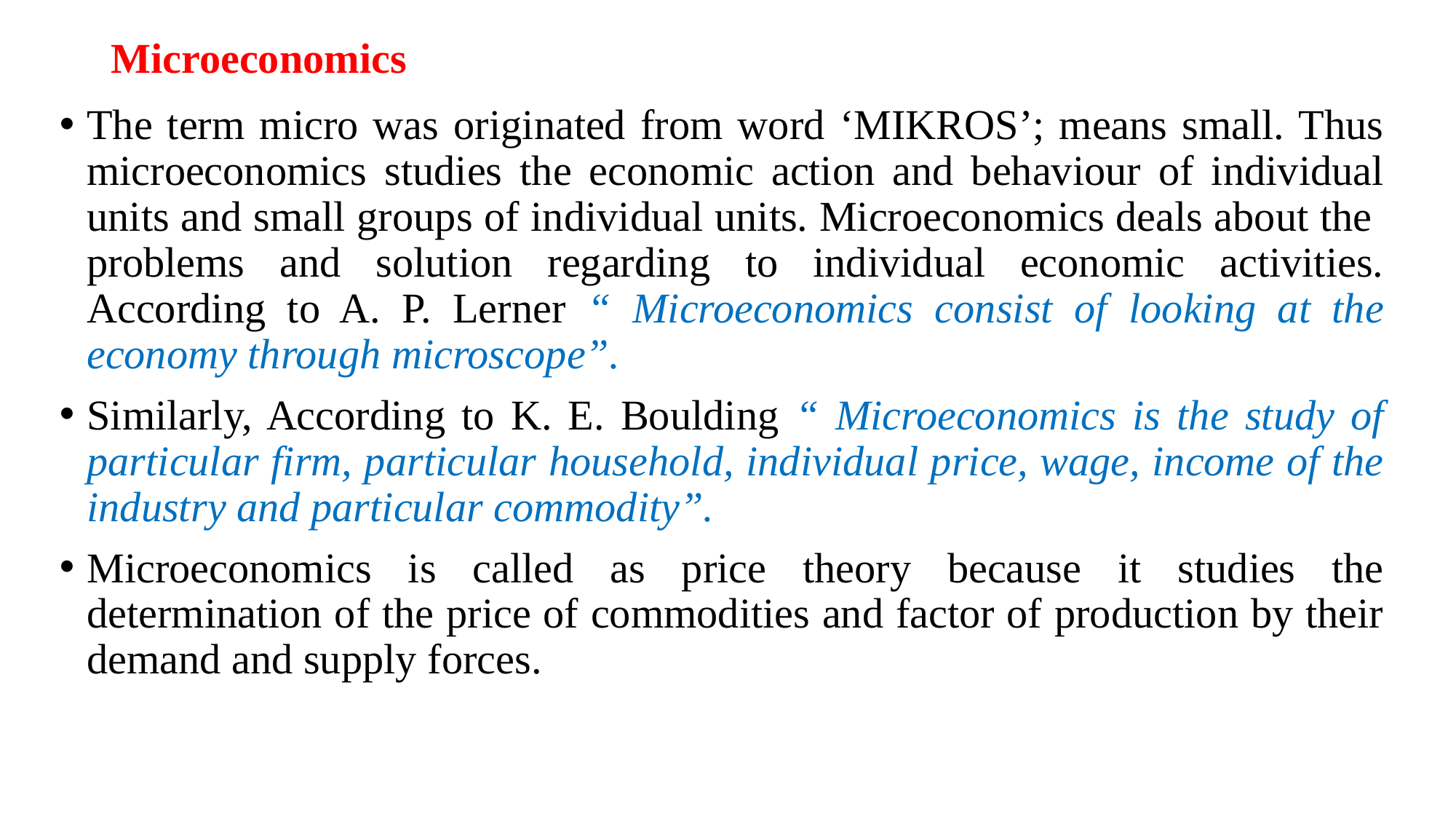

# Microeconomics
The term micro was originated from word ‘MIKROS’; means small. Thus microeconomics studies the economic action and behaviour of individual units and small groups of individual units. Microeconomics deals about the  problems and solution regarding to individual economic activities. According to A. P. Lerner “ Microeconomics consist of looking at the economy through microscope”.
Similarly, According to K. E. Boulding “ Microeconomics is the study of particular firm, particular household, individual price, wage, income of the industry and particular commodity”.
Microeconomics is called as price theory because it studies the determination of the price of commodities and factor of production by their demand and supply forces.